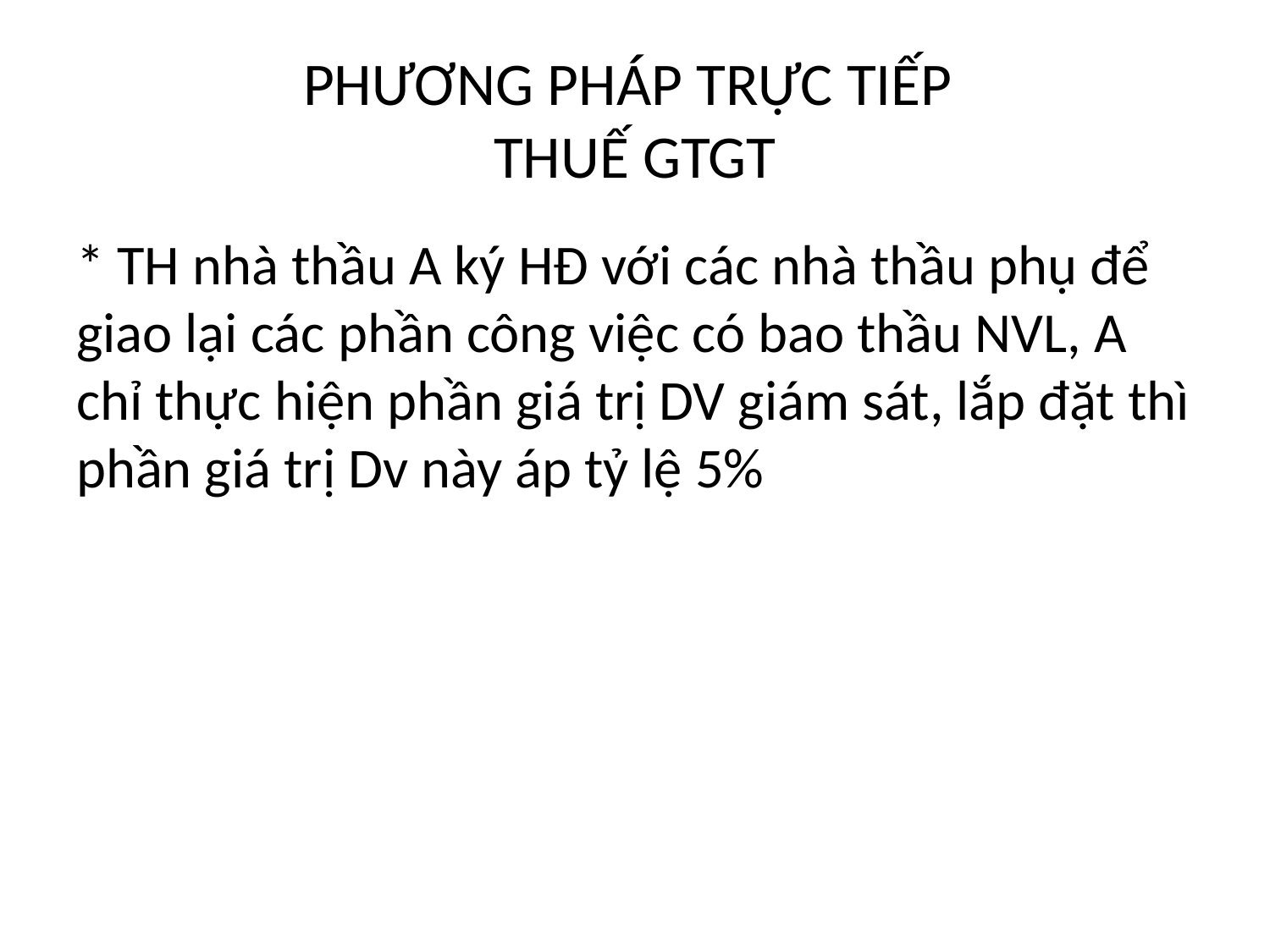

# PHƯƠNG PHÁP TRỰC TIẾP THUẾ GTGT
* TH nhà thầu A ký HĐ với các nhà thầu phụ để giao lại các phần công việc có bao thầu NVL, A chỉ thực hiện phần giá trị DV giám sát, lắp đặt thì phần giá trị Dv này áp tỷ lệ 5%